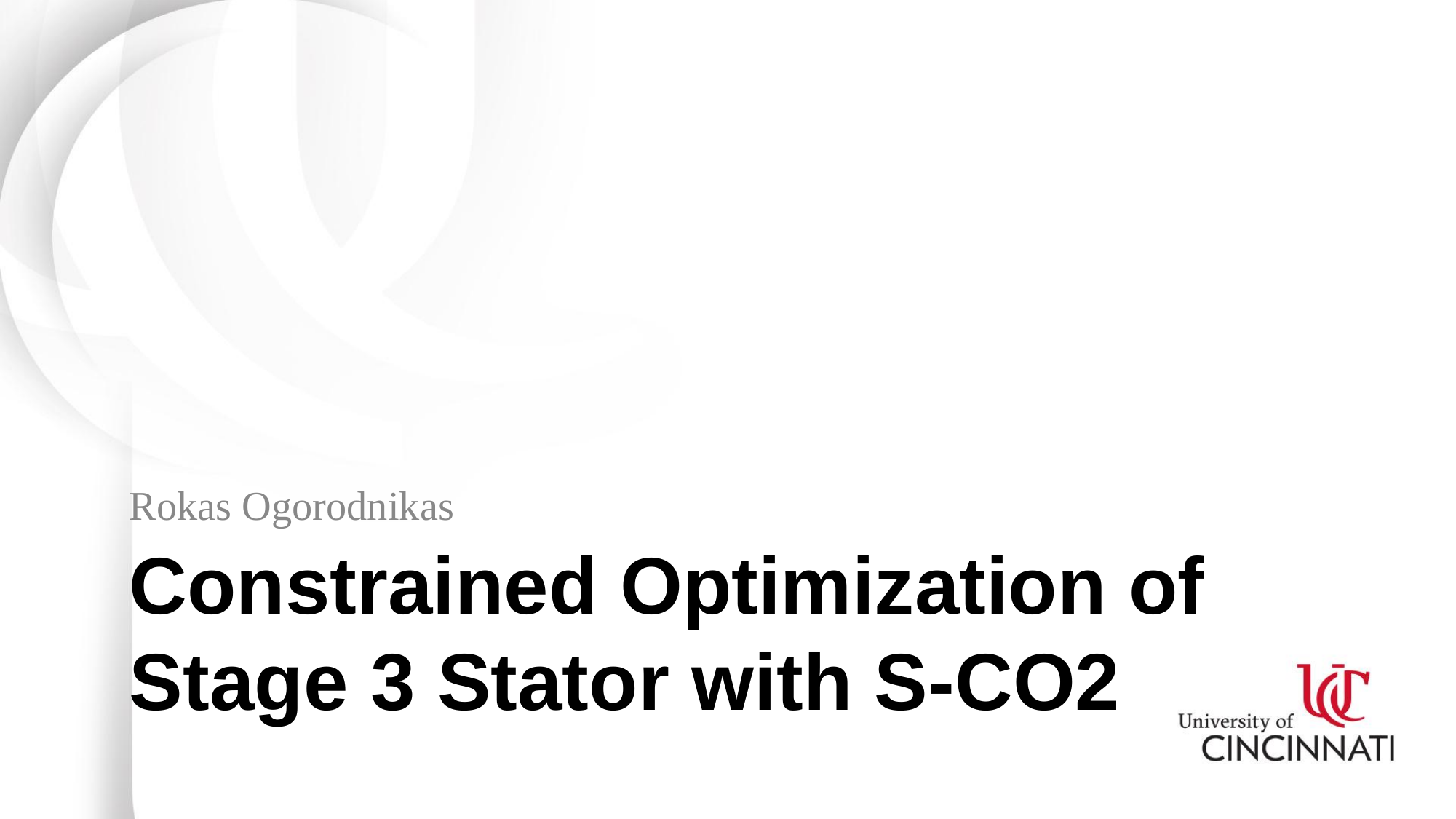

Rokas Ogorodnikas
# Constrained Optimization of Stage 3 Stator with S-CO2